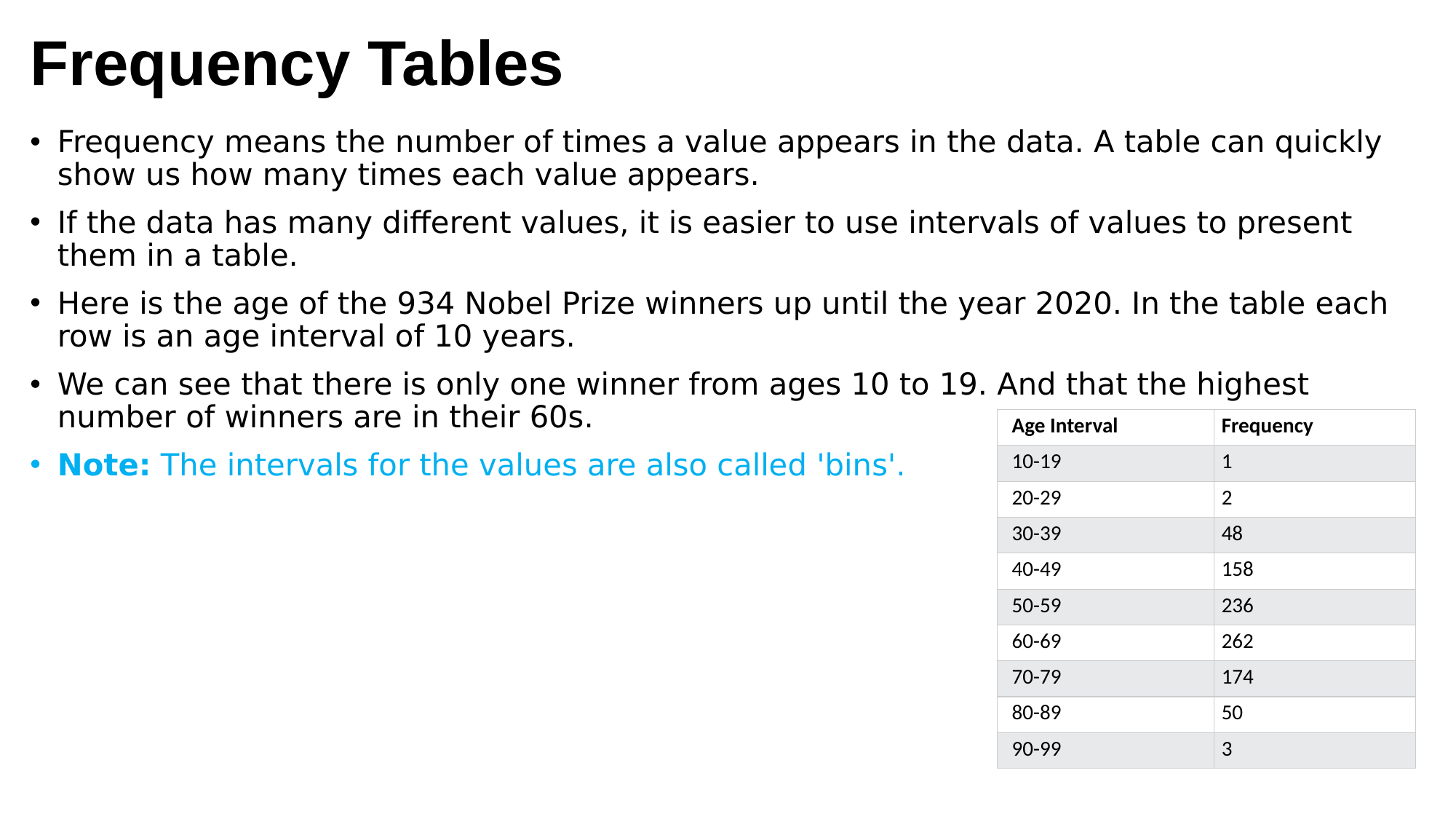

# Frequency Tables
Frequency means the number of times a value appears in the data. A table can quickly show us how many times each value appears.
If the data has many different values, it is easier to use intervals of values to present them in a table.
Here is the age of the 934 Nobel Prize winners up until the year 2020. In the table each row is an age interval of 10 years.
We can see that there is only one winner from ages 10 to 19. And that the highest number of winners are in their 60s.
Note: The intervals for the values are also called 'bins'.

| Age Interval | Frequency |
| --- | --- |
| 10-19 | 1 |
| 20-29 | 2 |
| 30-39 | 48 |
| 40-49 | 158 |
| 50-59 | 236 |
| 60-69 | 262 |
| 70-79 | 174 |
| 80-89 | 50 |
| 90-99 | 3 |